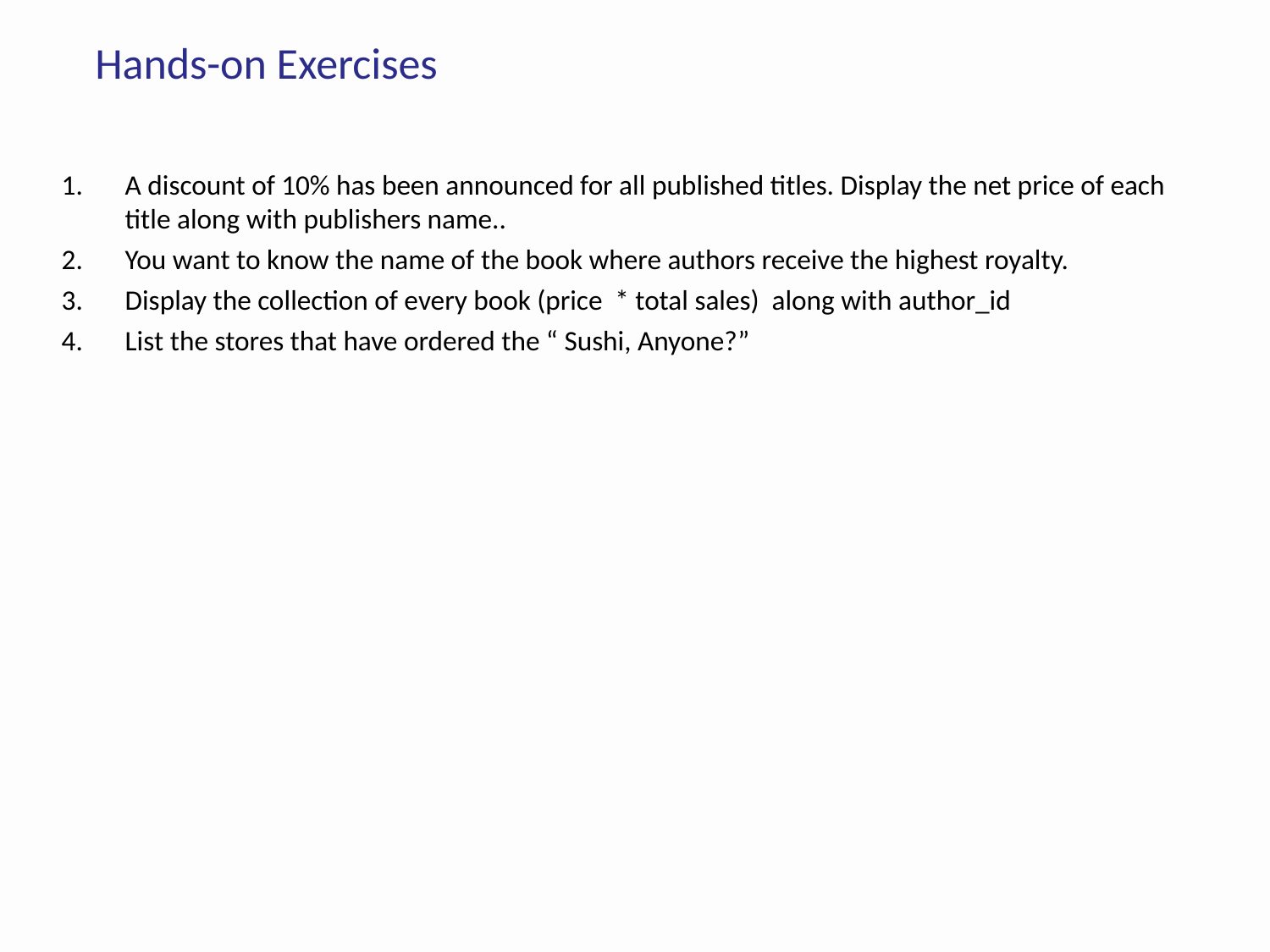

# Hands-on Exercises
A discount of 10% has been announced for all published titles. Display the net price of each title along with publishers name..
You want to know the name of the book where authors receive the highest royalty.
Display the collection of every book (price  * total sales)  along with author_id
List the stores that have ordered the “ Sushi, Anyone?”